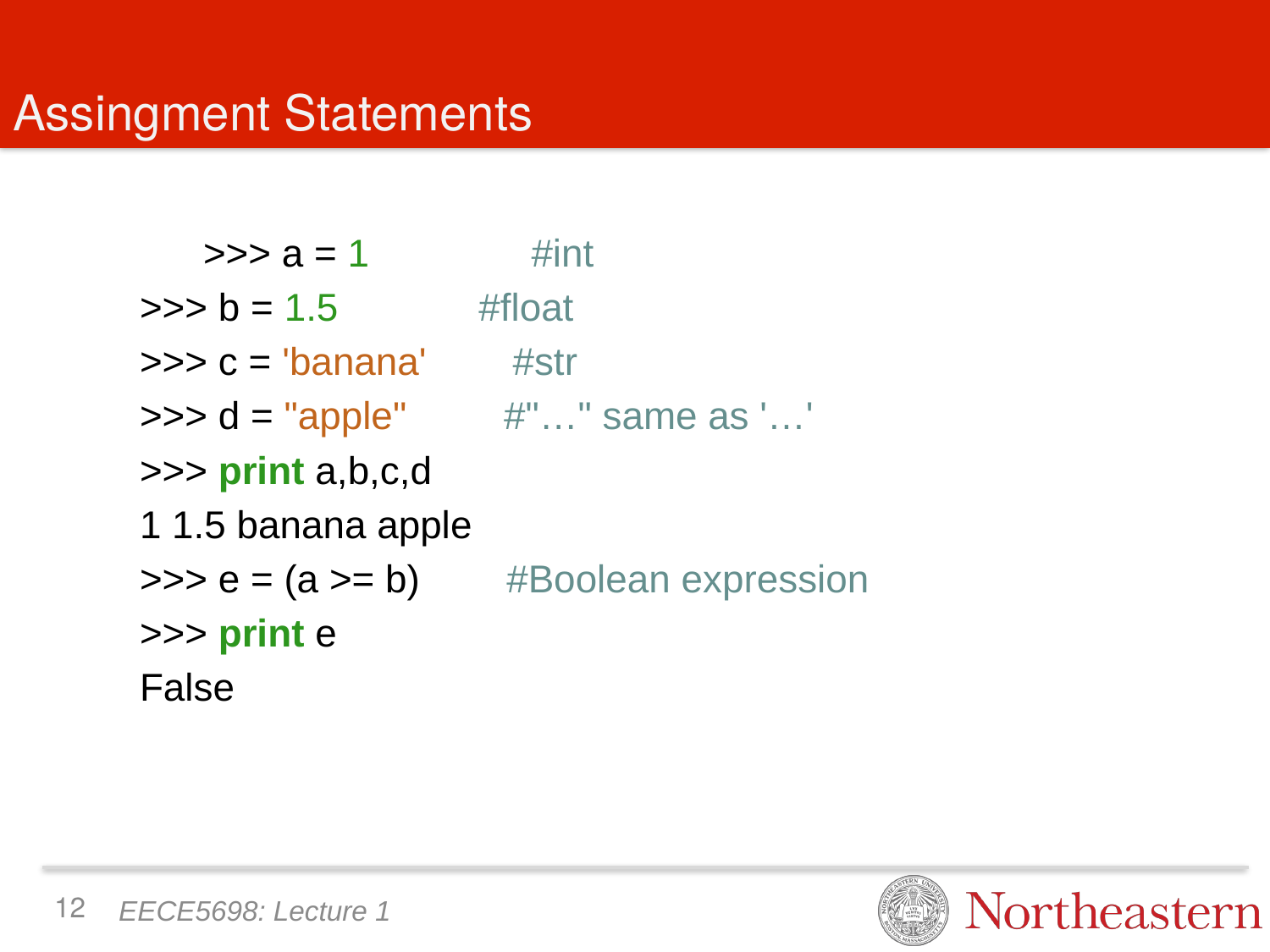

# Assingment Statements
  	>>> a = 1               #int
>>> b = 1.5             #float
>>> c = 'banana'        #str
>>> d = "apple"         #"…" same as '…'
>>> print a,b,c,d
1 1.5 banana apple
>>> e = (a >= b)        #Boolean expression
>>> print e
False

12
EECE5698: Lecture 1